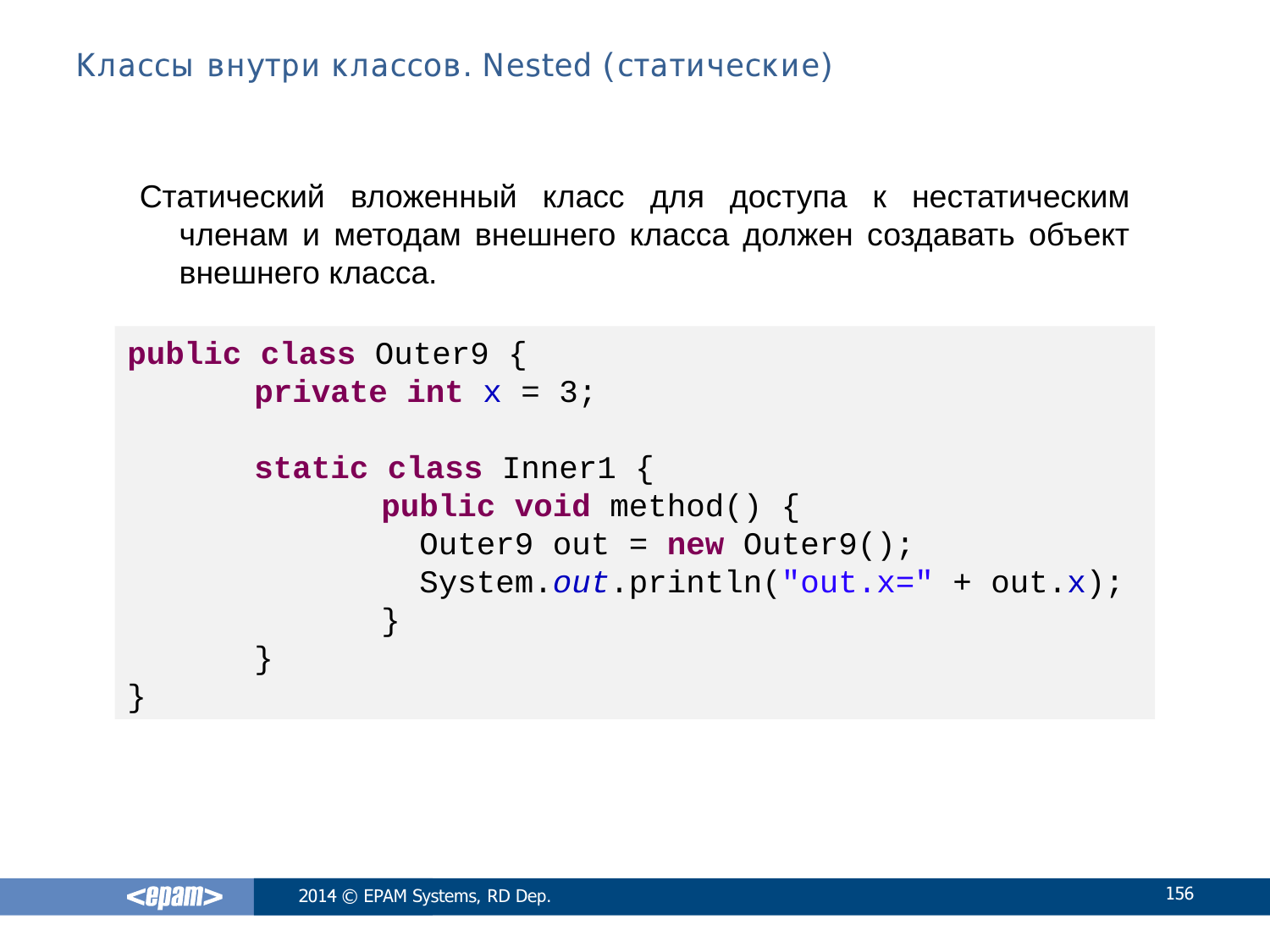

# Классы внутри классов. Nested (статические)
Статический вложенный класс для доступа к нестатическим членам и методам внешнего класса должен создавать объект внешнего класса.

public class Outer9 {
	private int x = 3;

	static class Inner1 {
		public void method() {
		  Outer9 out = new Outer9();
		  System.out.println("out.x=" + out.x);
		}
	}
}
156
2014 © EPAM Systems, RD Dep.